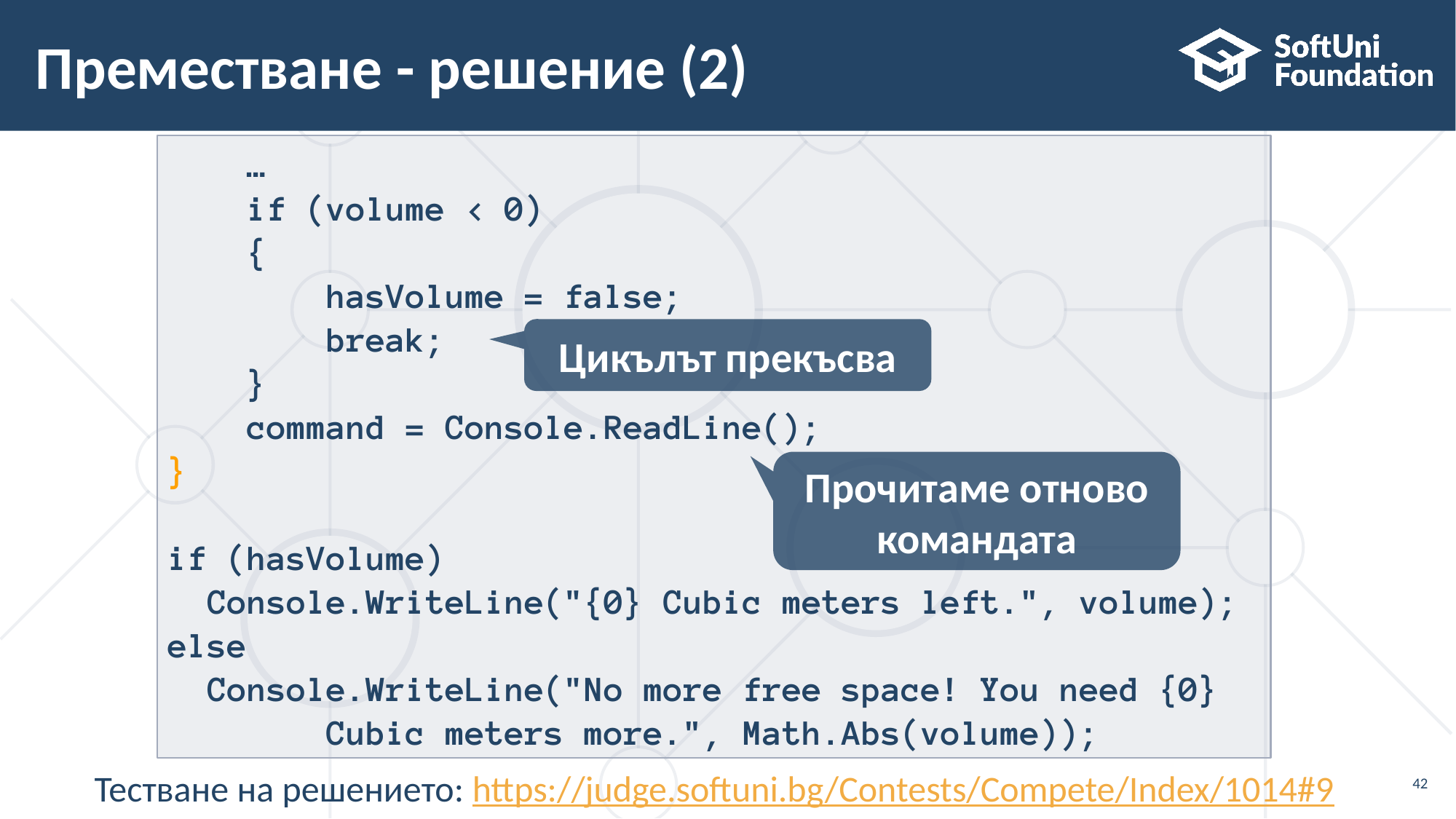

# Преместване - решение (2)
    …
    if (volume < 0)
    {
        hasVolume = false;
        break;
    }
    command = Console.ReadLine();
}
if (hasVolume)
  Console.WriteLine("{0} Cubic meters left.", volume);
else
  Console.WriteLine("No more free space! You need {0}           Cubic meters more.", Math.Abs(volume));
Цикълът прекъсва
Прочитаме отново командата
Тестване на решението: https://judge.softuni.bg/Contests/Compete/Index/1014#9
42